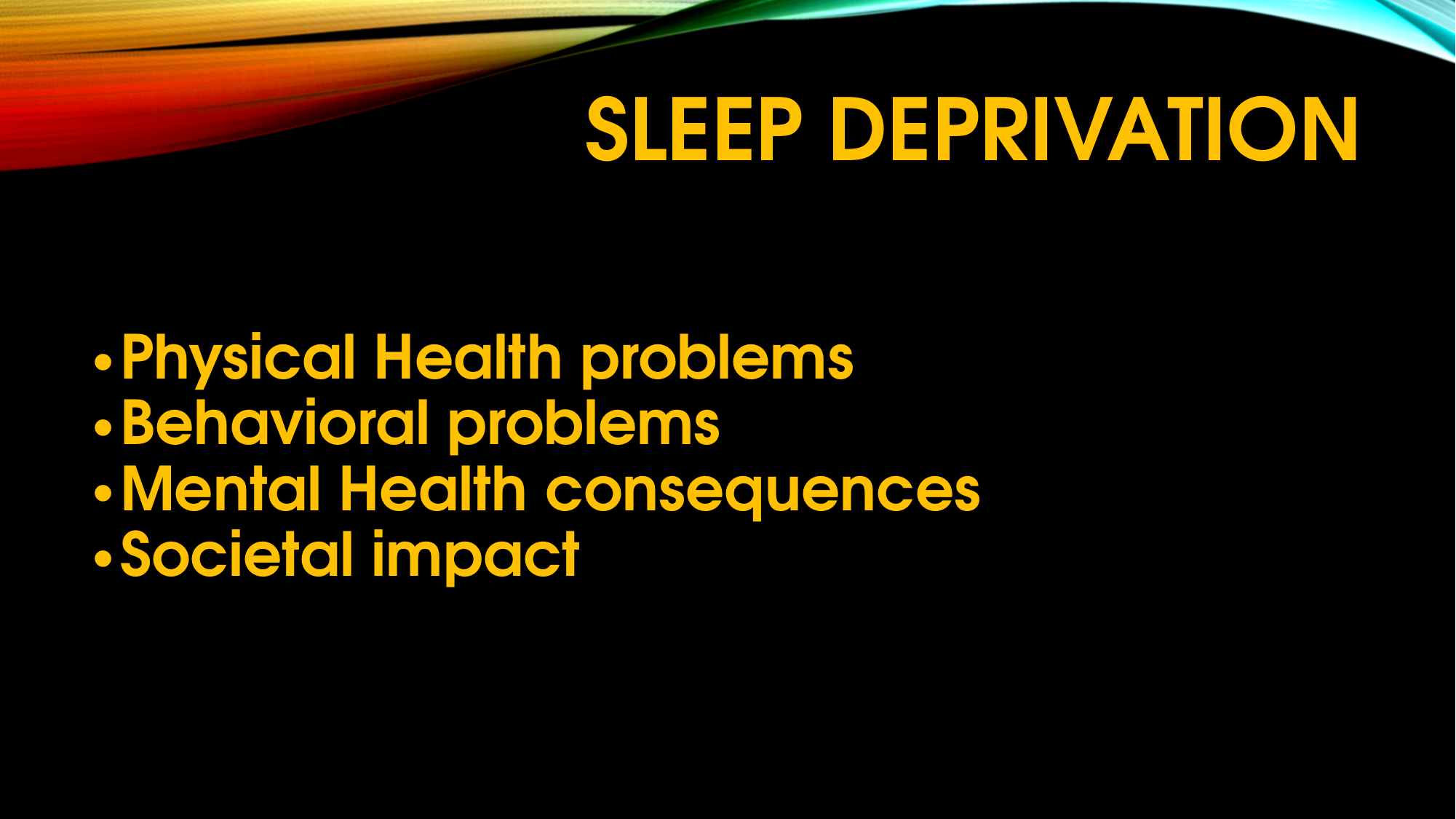

# Sleep deprivation

Physical Health problems
Behavioral problems
Mental Health consequences
Societal impact